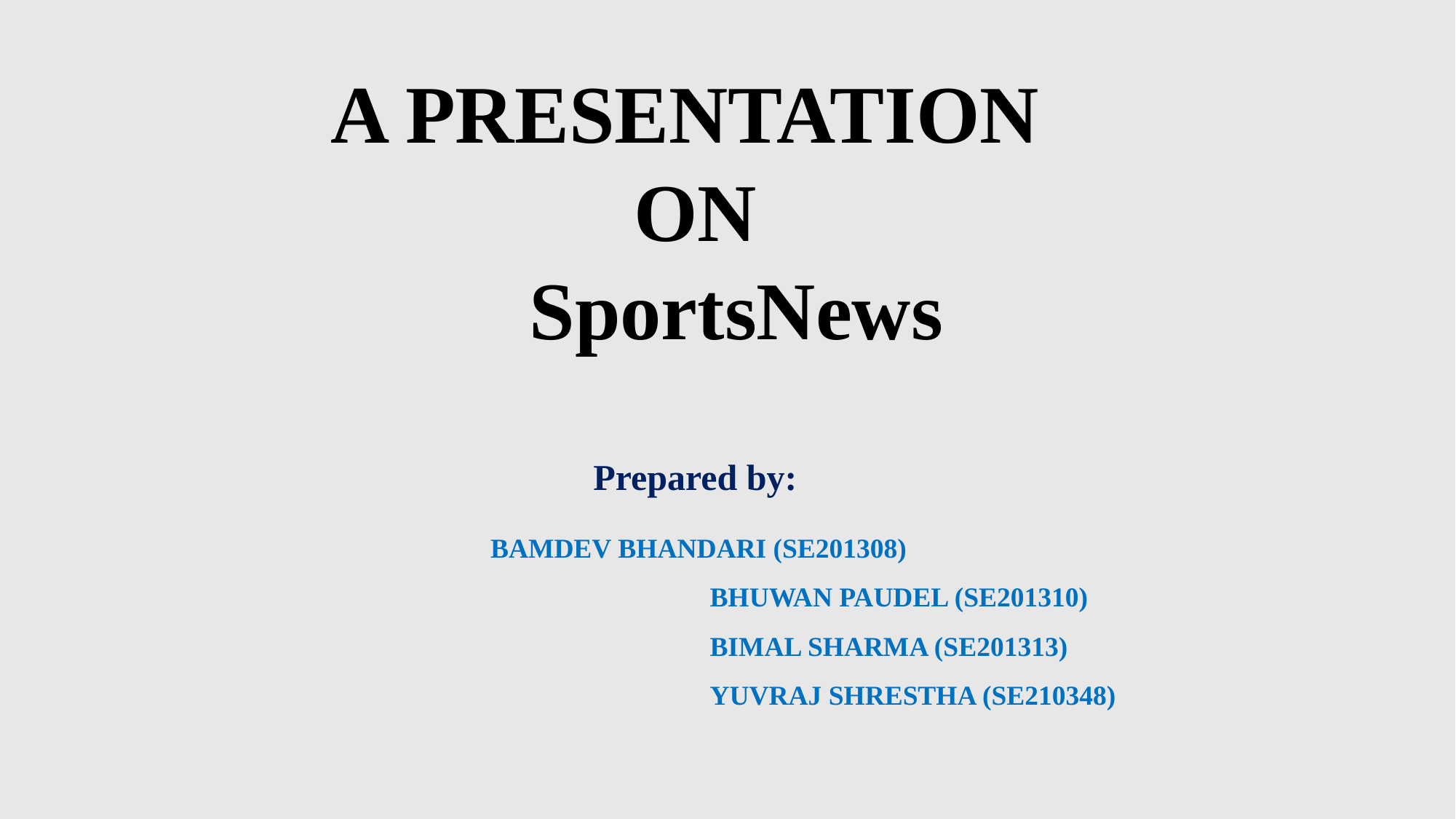

A PRESENTATION
 ON
    SportsNews

Prepared by:

 BAMDEV BHANDARI (SE201308)
			BHUWAN PAUDEL (SE201310)
			BIMAL SHARMA (SE201313)
			YUVRAJ SHRESTHA (SE210348)